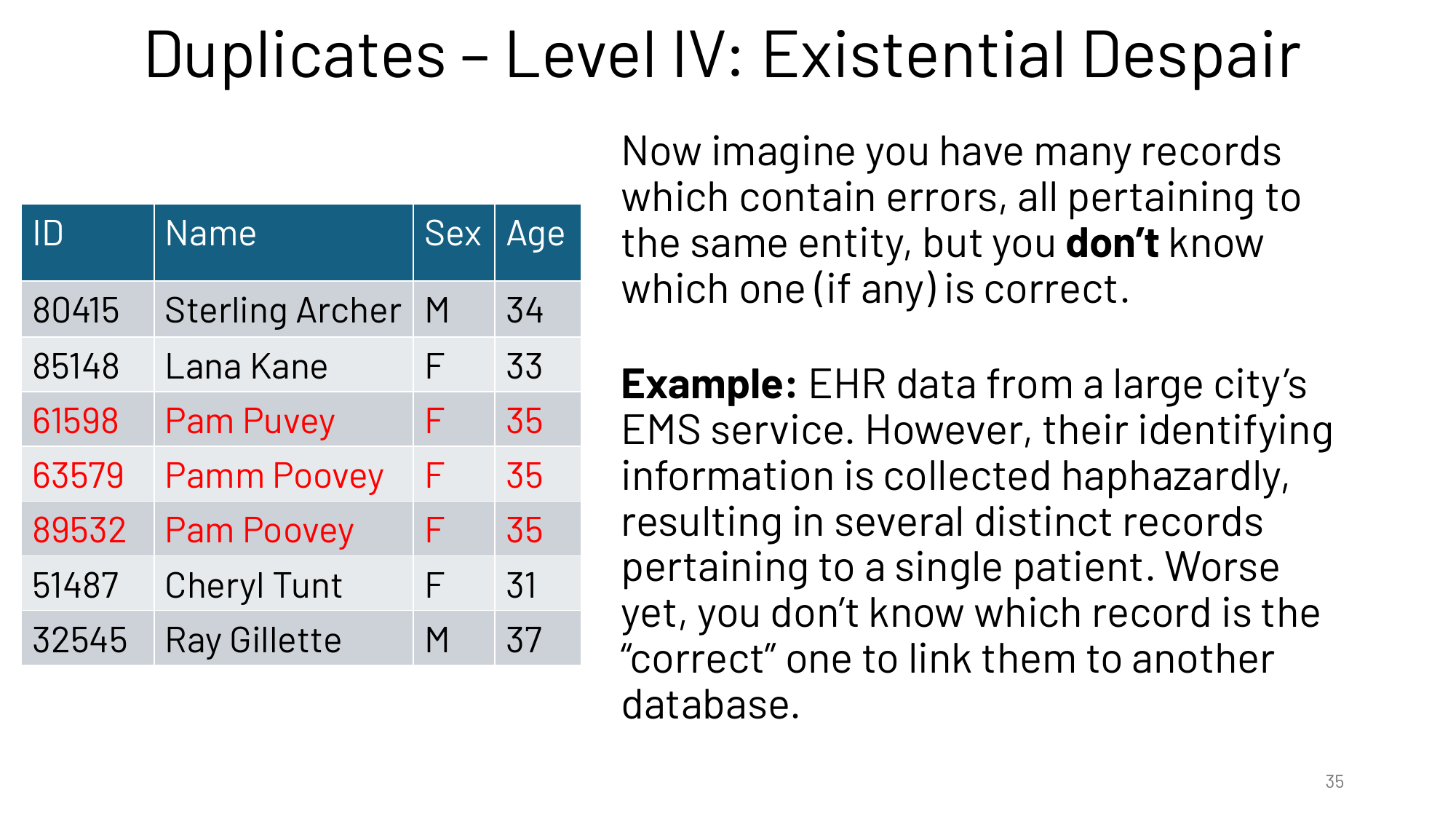

# Duplicates – Level IV: Existential Despair
Now imagine you have many records which contain errors, all pertaining to the same entity, but you don’t know which one (if any) is correct.

Example: EHR data from a large city’s EMS service. However, their identifying information is collected haphazardly, resulting in several distinct records pertaining to a single patient. Worse yet, you don’t know which record is the “correct” one to link them to another database.
| ID | Name | Sex | Age |
| --- | --- | --- | --- |
| 80415 | Sterling Archer | M | 34 |
| 85148 | Lana Kane | F | 33 |
| 61598 | Pam Puvey | F | 35 |
| 63579 | Pamm Poovey | F | 35 |
| 89532 | Pam Poovey | F | 35 |
| 51487 | Cheryl Tunt | F | 31 |
| 32545 | Ray Gillette | M | 37 |
35